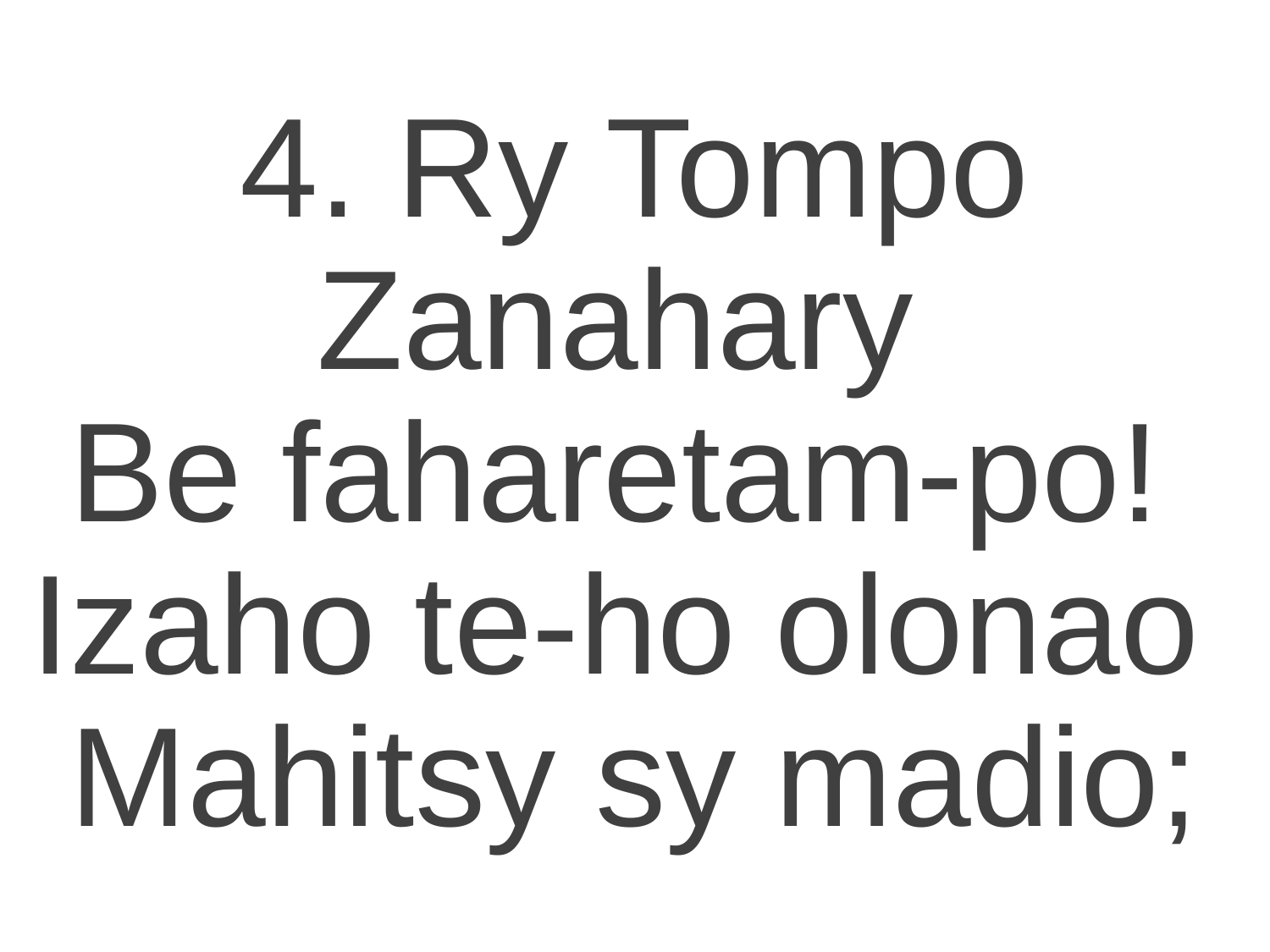

4. Ry Tompo Zanahary
Be faharetam-po!
Izaho te-ho olonao
Mahitsy sy madio;